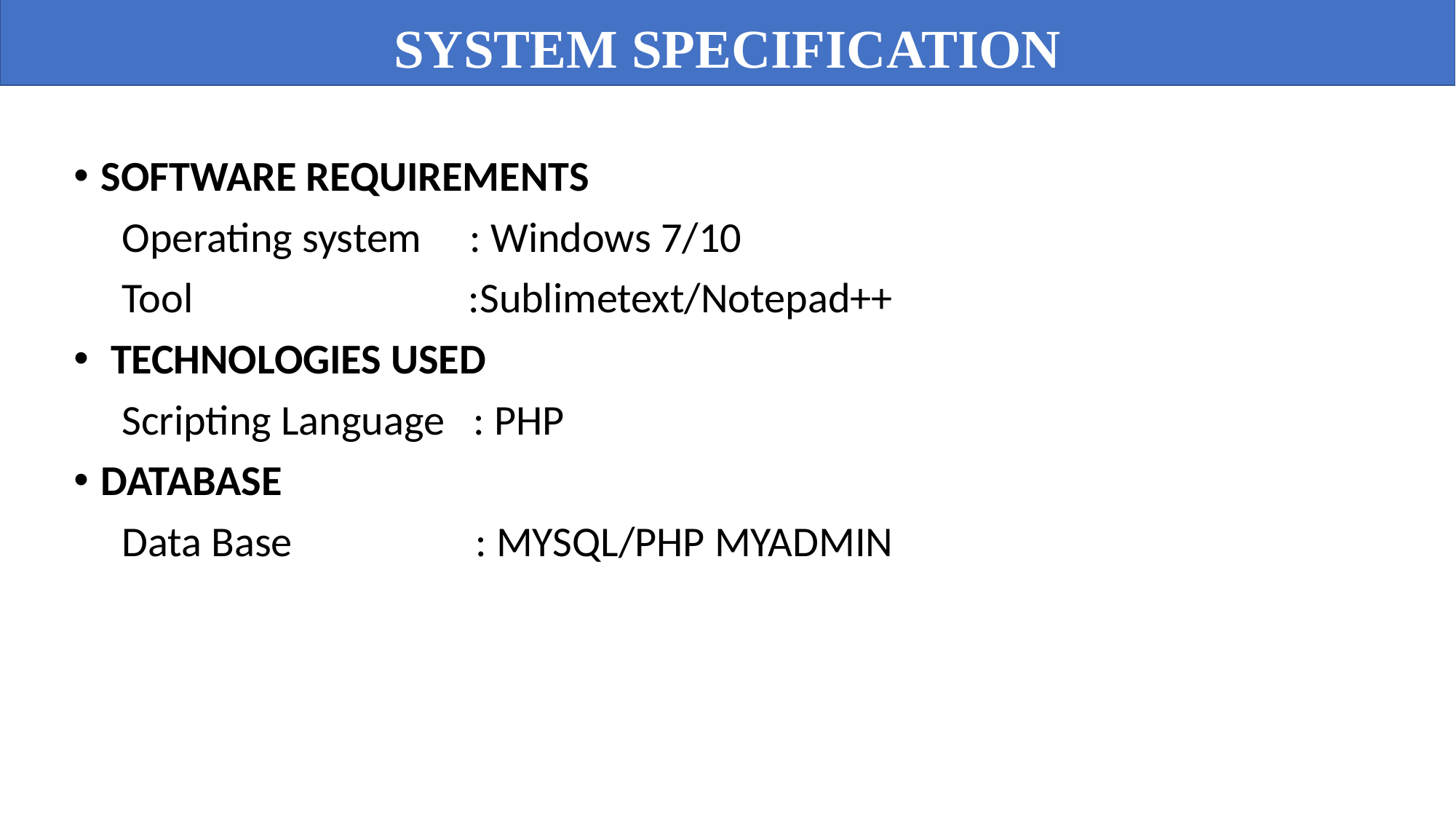

SYSTEM SPECIFICATION

SOFTWARE REQUIREMENTS
     Operating system     : Windows 7/10
     Tool		       :Sublimetext/Notepad++
 TECHNOLOGIES USED
     Scripting Language   : PHP
DATABASE
     Data Base                   : MYSQL/PHP MYADMIN